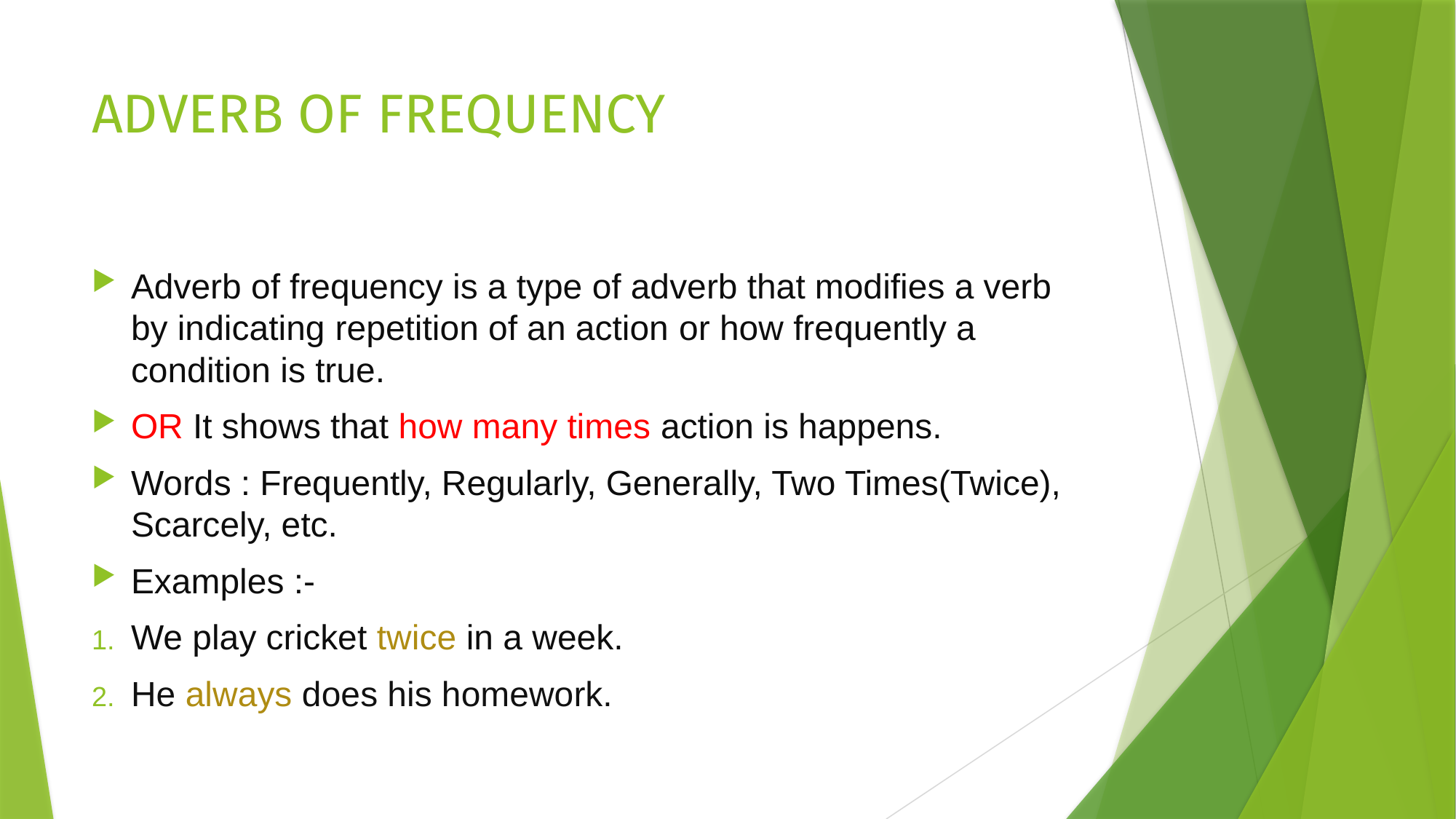

# ADVERB OF FREQUENCY
Adverb of frequency is a type of adverb that modifies a verb by indicating repetition of an action or how frequently a condition is true.
OR It shows that how many times action is happens.
Words : Frequently, Regularly, Generally, Two Times(Twice), Scarcely, etc.
Examples :-
We play cricket twice in a week.
He always does his homework.